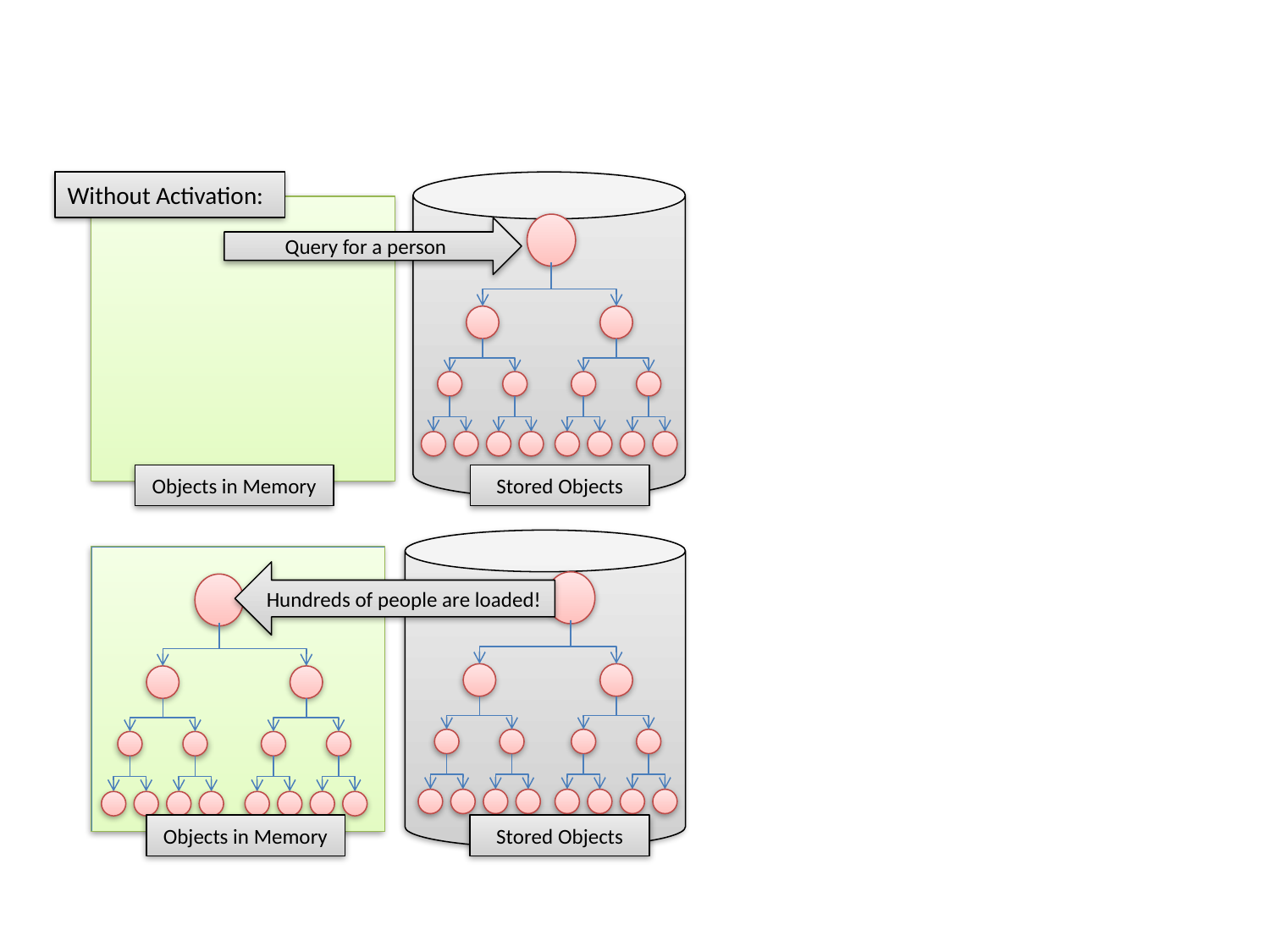

Without Activation:

Query for a person

Objects in Memory
Stored Objects

Hundreds of people are loaded!

Objects in Memory
Stored Objects